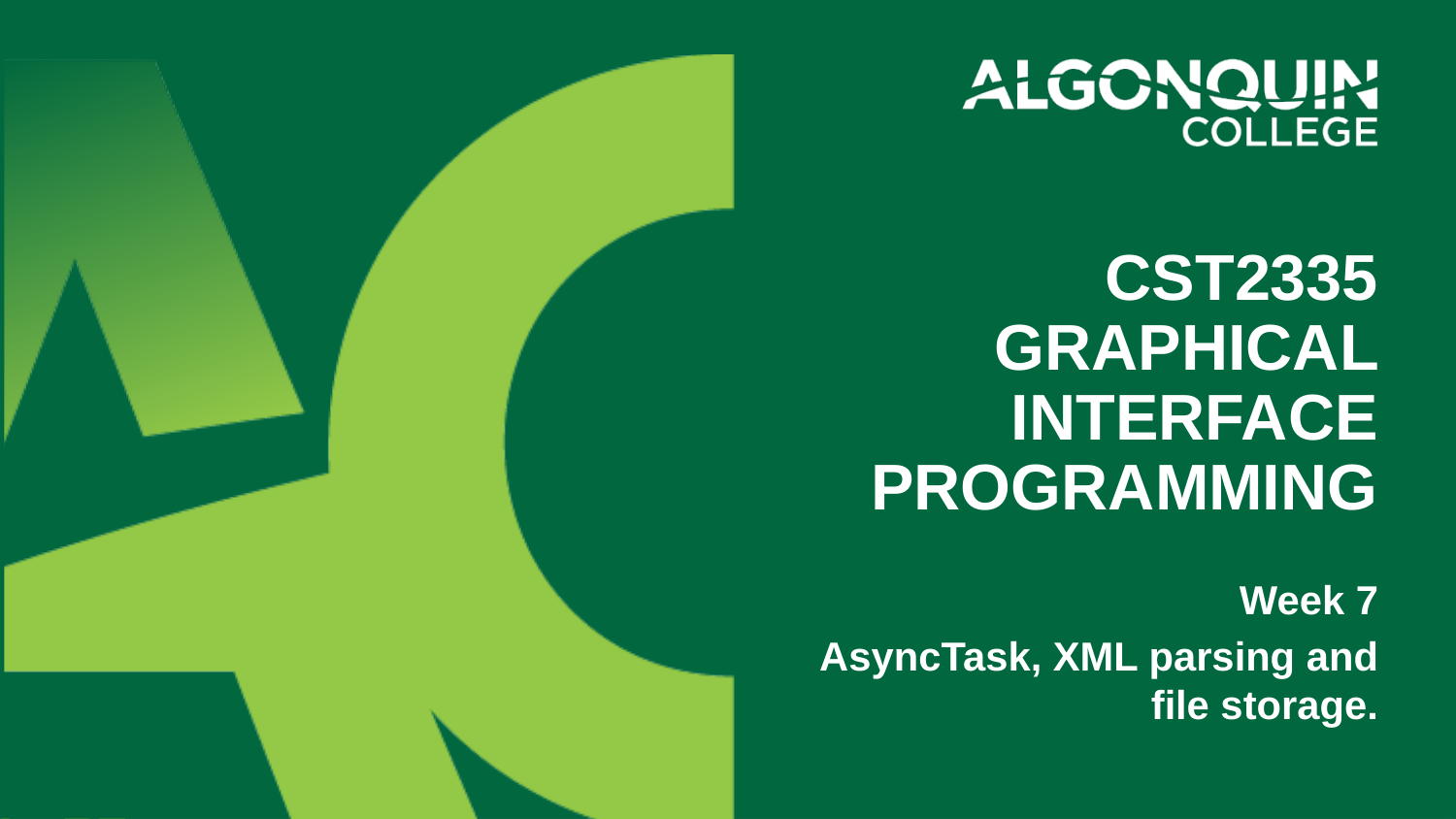

# CST2335 Graphical Interface programming
Week 7
AsyncTask, XML parsing and file storage.